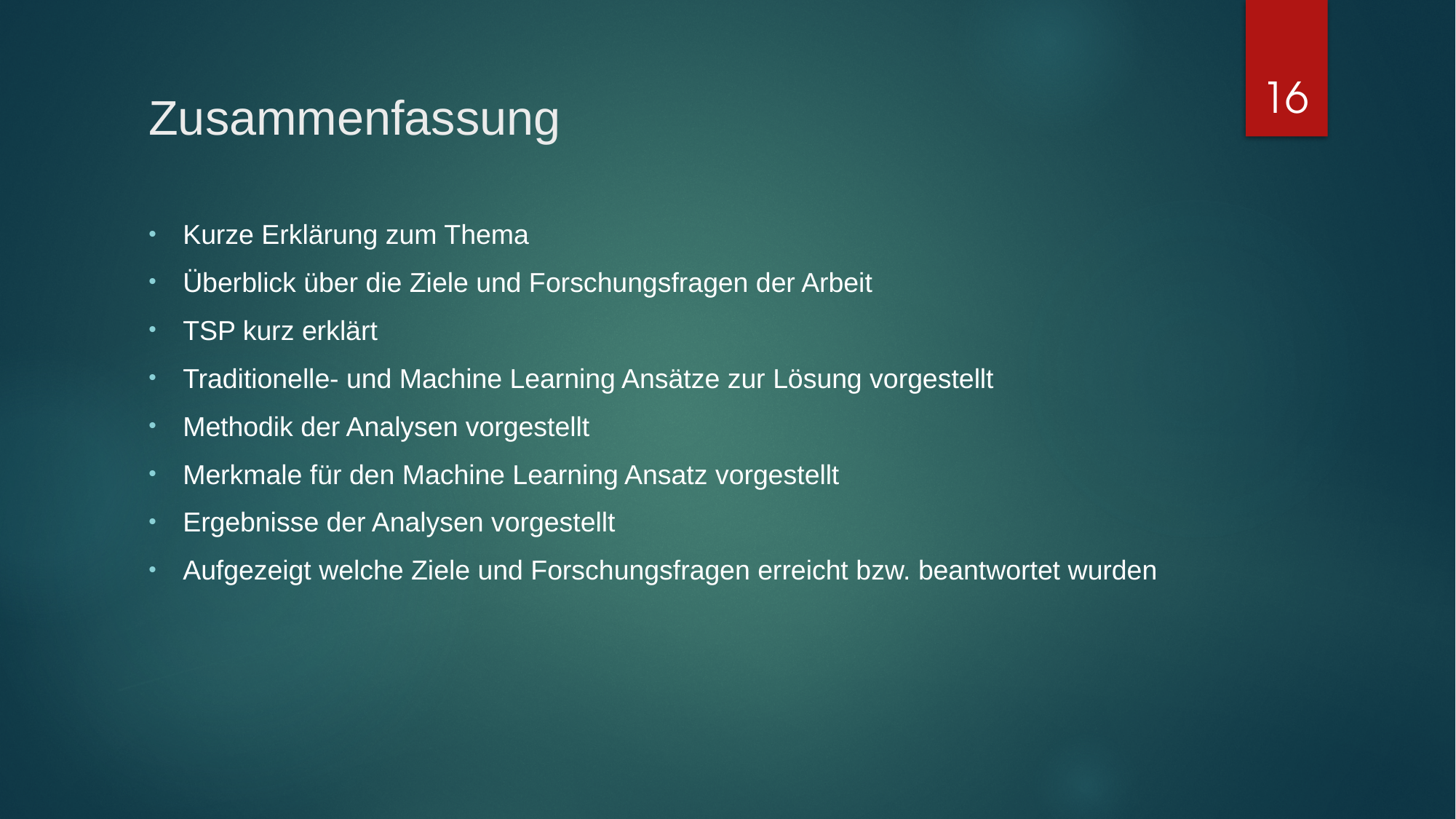

16
# Zusammenfassung
Kurze Erklärung zum Thema
Überblick über die Ziele und Forschungsfragen der Arbeit
TSP kurz erklärt
Traditionelle- und Machine Learning Ansätze zur Lösung vorgestellt
Methodik der Analysen vorgestellt
Merkmale für den Machine Learning Ansatz vorgestellt
Ergebnisse der Analysen vorgestellt
Aufgezeigt welche Ziele und Forschungsfragen erreicht bzw. beantwortet wurden